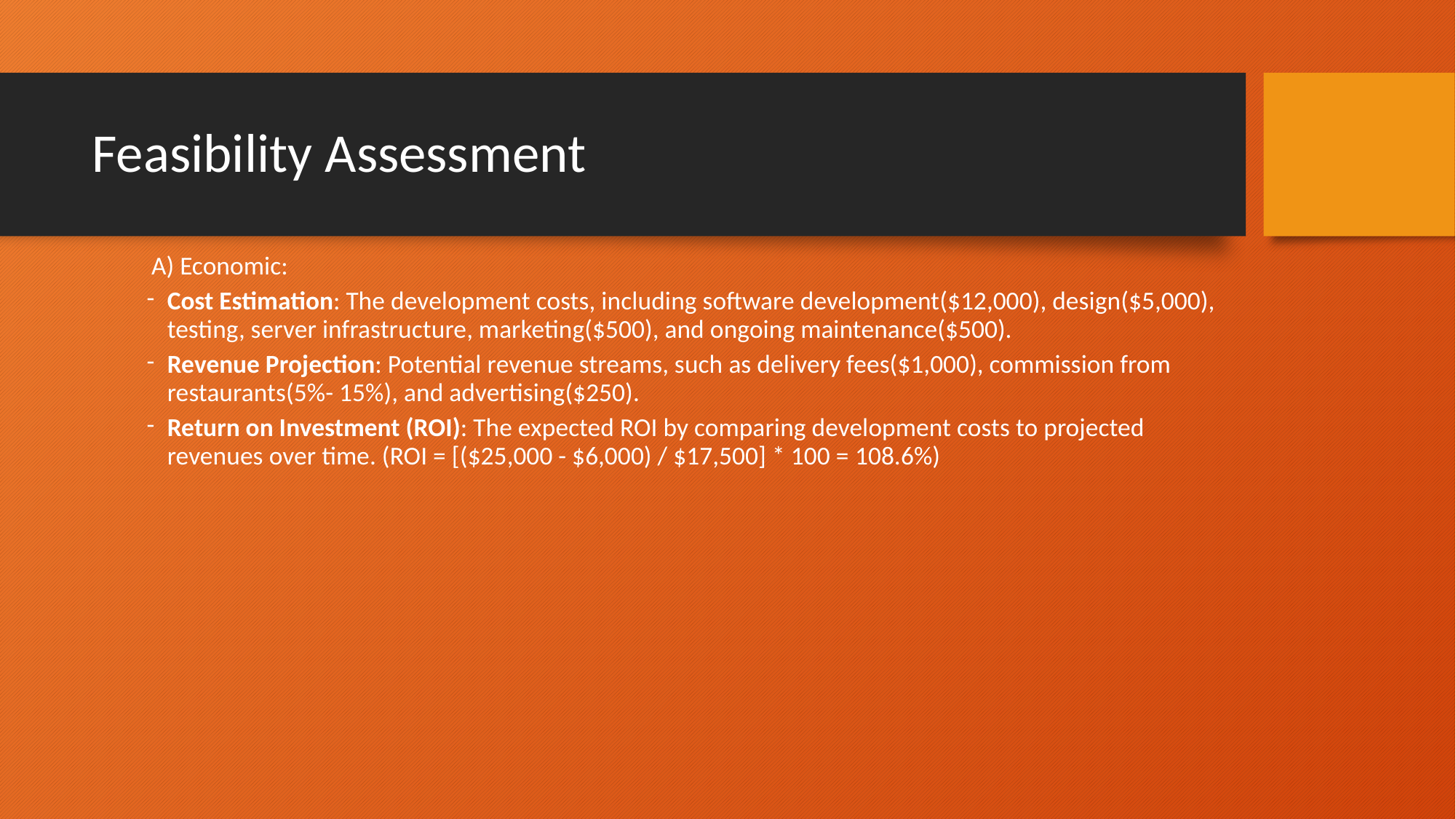

# Feasibility Assessment
          A) Economic:
Cost Estimation: The development costs, including software development($12,000), design($5,000), testing, server infrastructure, marketing($500), and ongoing maintenance($500).
Revenue Projection: Potential revenue streams, such as delivery fees($1,000), commission from restaurants(5%- 15%), and advertising($250).
Return on Investment (ROI): The expected ROI by comparing development costs to projected revenues over time. (ROI = [($25,000 - $6,000) / $17,500] * 100 = 108.6%)